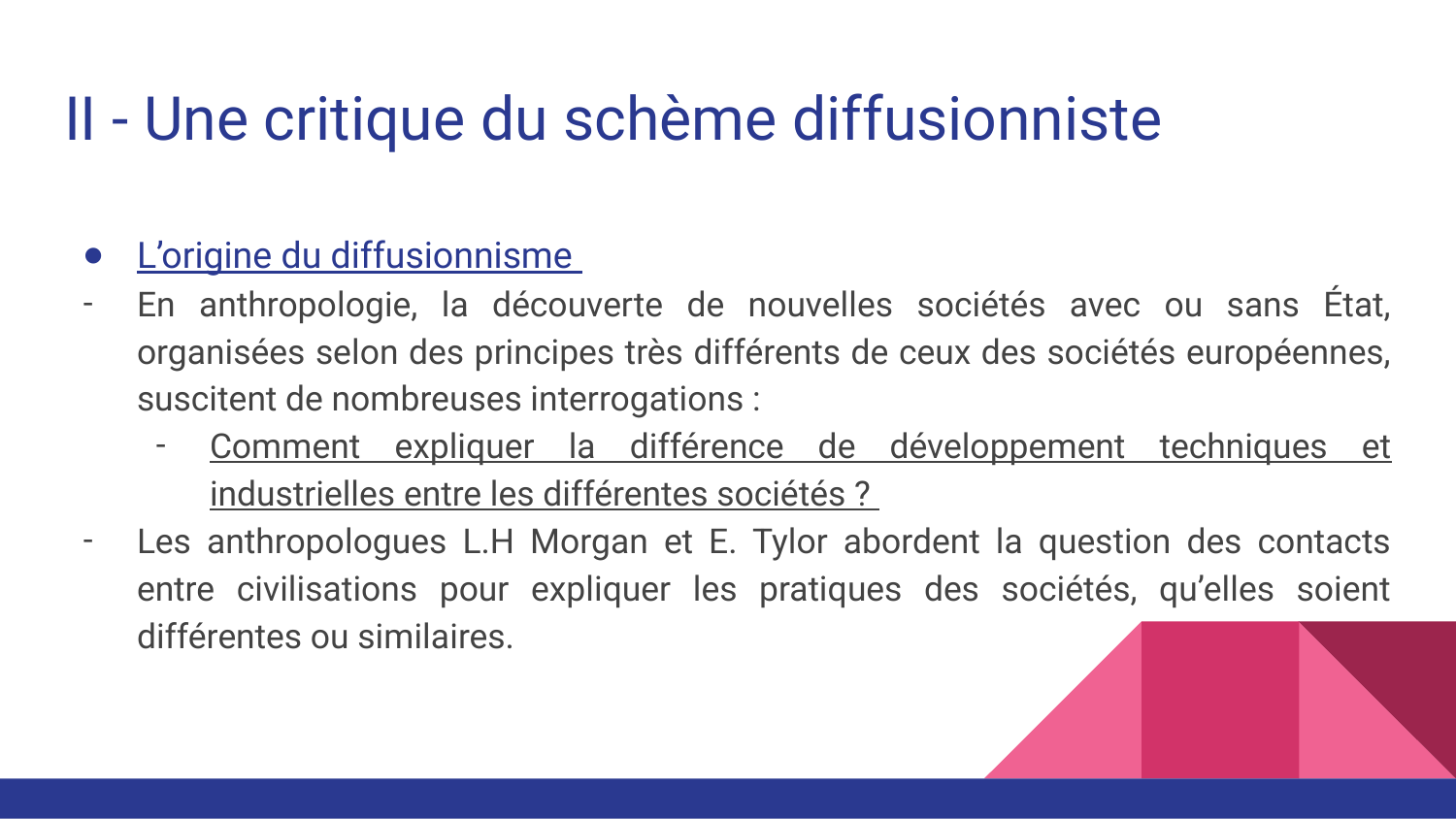

# II - Une critique du schème diffusionniste
L’origine du diffusionnisme
En anthropologie, la découverte de nouvelles sociétés avec ou sans État, organisées selon des principes très différents de ceux des sociétés européennes, suscitent de nombreuses interrogations :
Comment expliquer la différence de développement techniques et industrielles entre les différentes sociétés ?
Les anthropologues L.H Morgan et E. Tylor abordent la question des contacts entre civilisations pour expliquer les pratiques des sociétés, qu’elles soient différentes ou similaires.